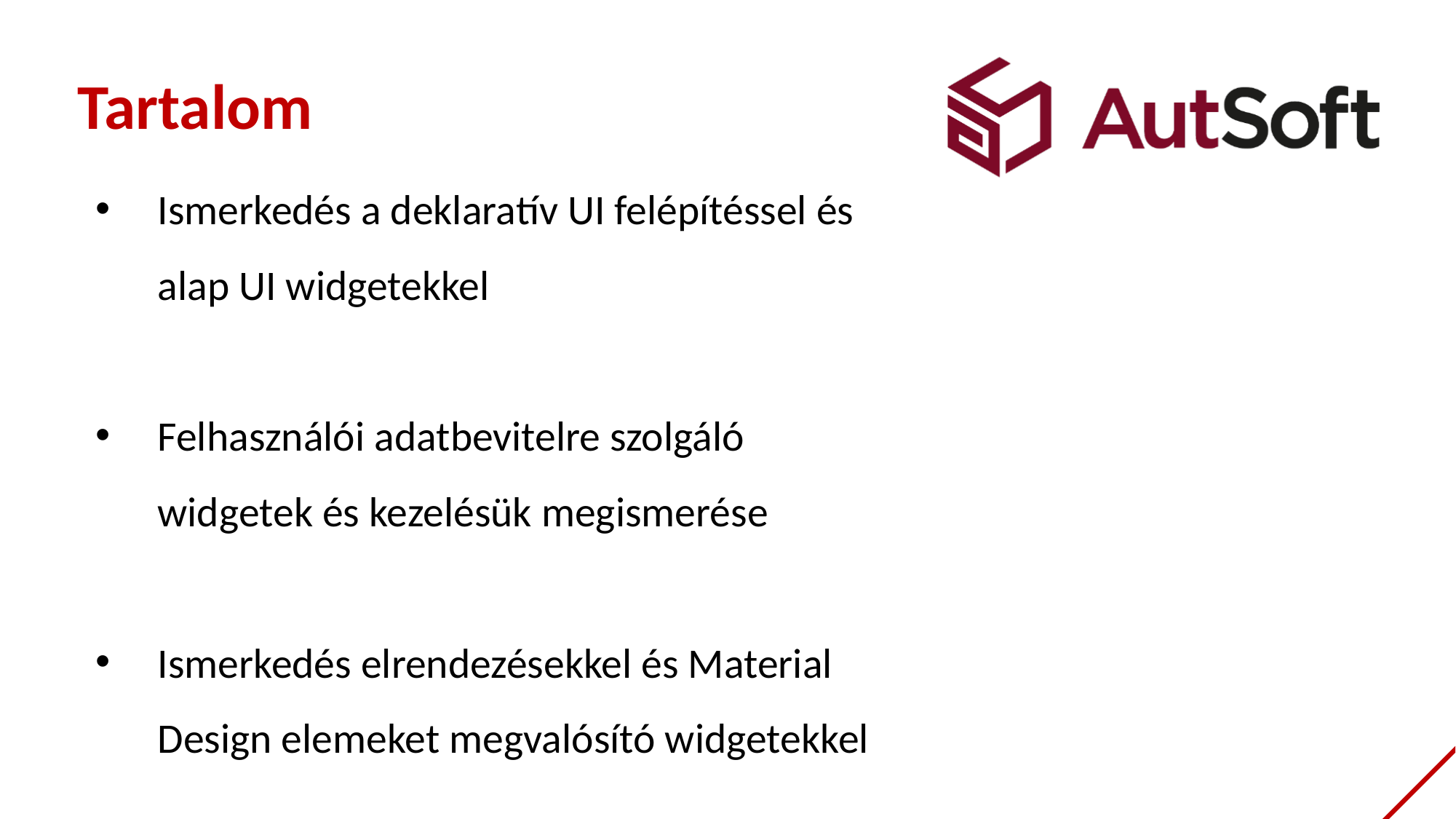

Tartalom
Ismerkedés a deklaratív UI felépítéssel és alap UI widgetekkel

Felhasználói adatbevitelre szolgáló widgetek és kezelésük megismerése

Ismerkedés elrendezésekkel és Material Design elemeket megvalósító widgetekkel